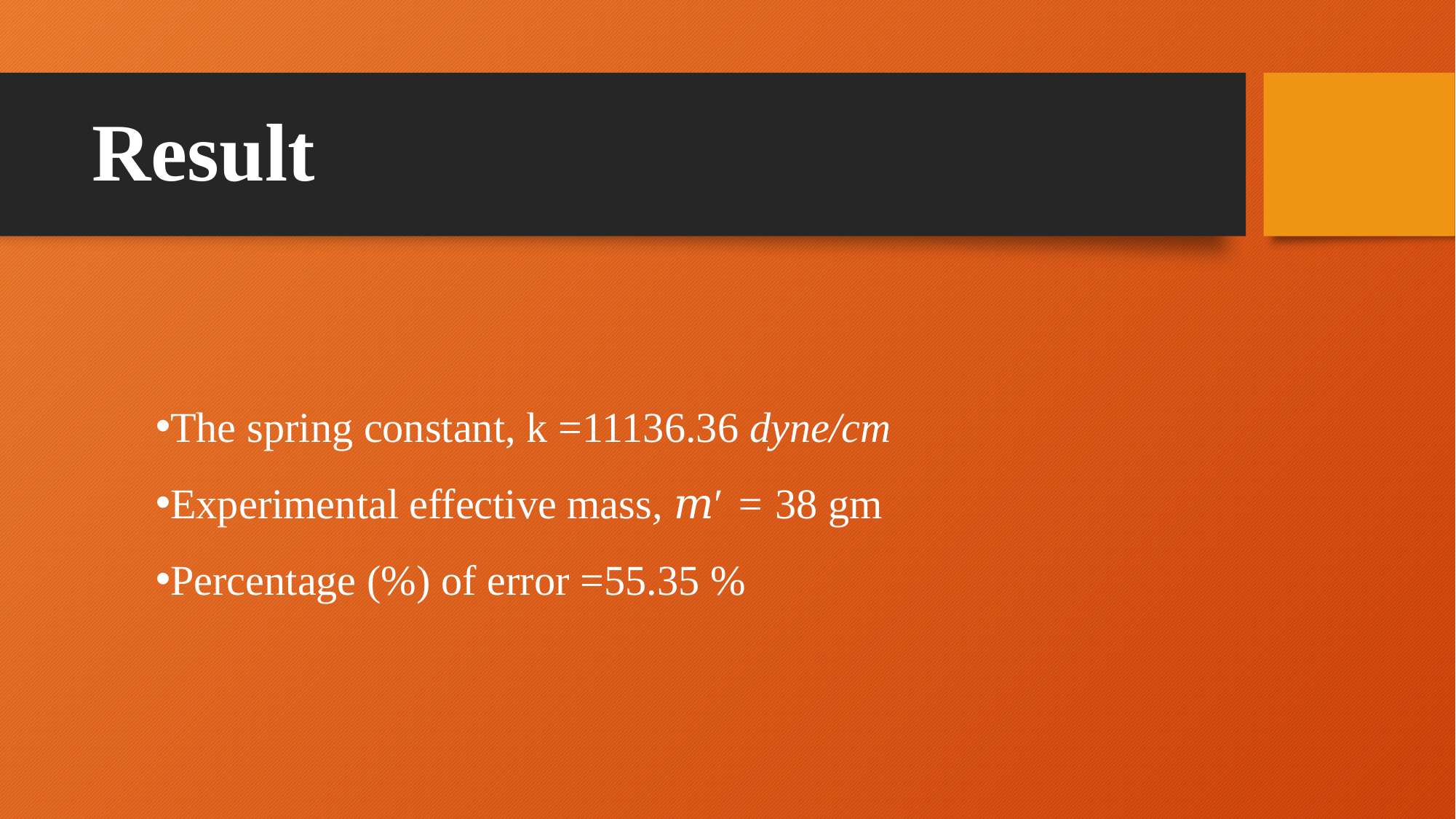

# Result
The spring constant, k =11136.36 dyne/cm
Experimental effective mass, 𝑚′ = 38 gm
Percentage (%) of error =55.35 %